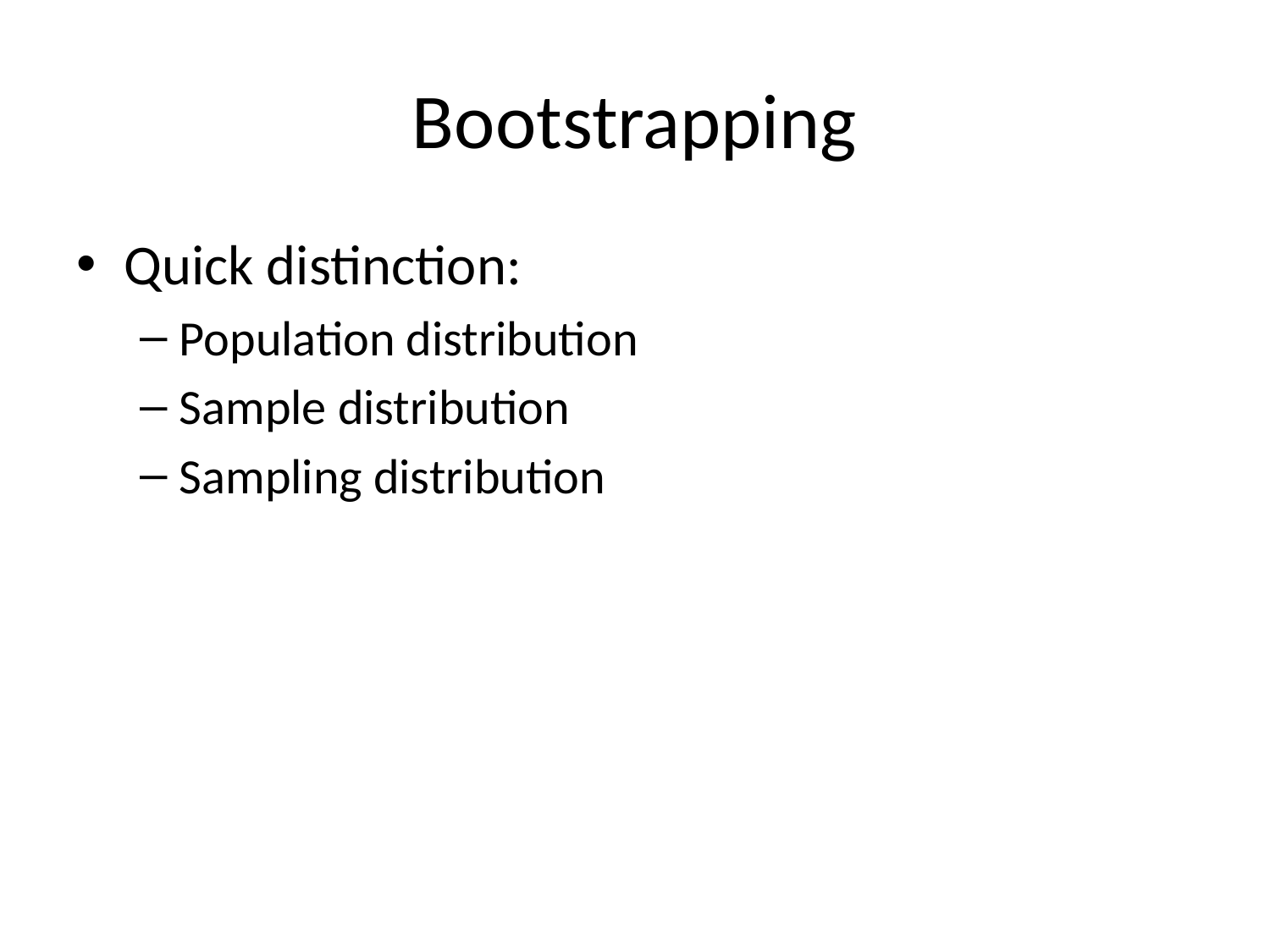

# Bootstrapping
Quick distinction:
Population distribution
Sample distribution
Sampling distribution